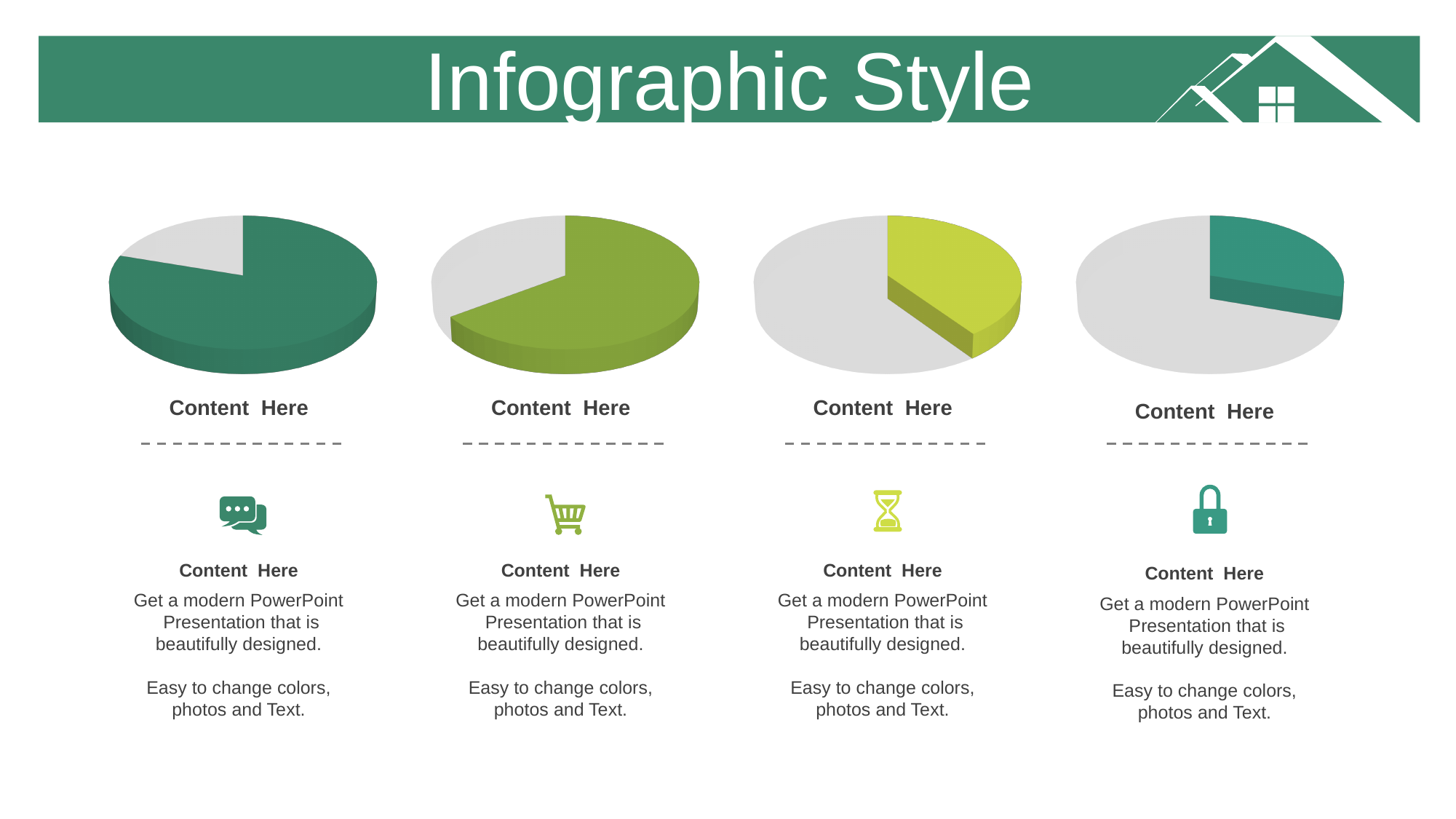

Infographic Style

[unsupported chart]

[unsupported chart]

[unsupported chart]

[unsupported chart]

Content  Here
Content  Here
Content  Here
Content  Here

Content  Here
Get a modern PowerPoint  Presentation that is beautifully designed.

Easy to change colors, photos and Text.
Content  Here
Get a modern PowerPoint  Presentation that is beautifully designed.

Easy to change colors, photos and Text.
Content  Here
Get a modern PowerPoint  Presentation that is beautifully designed.

Easy to change colors, photos and Text.
Content  Here
Get a modern PowerPoint  Presentation that is beautifully designed.

Easy to change colors, photos and Text.